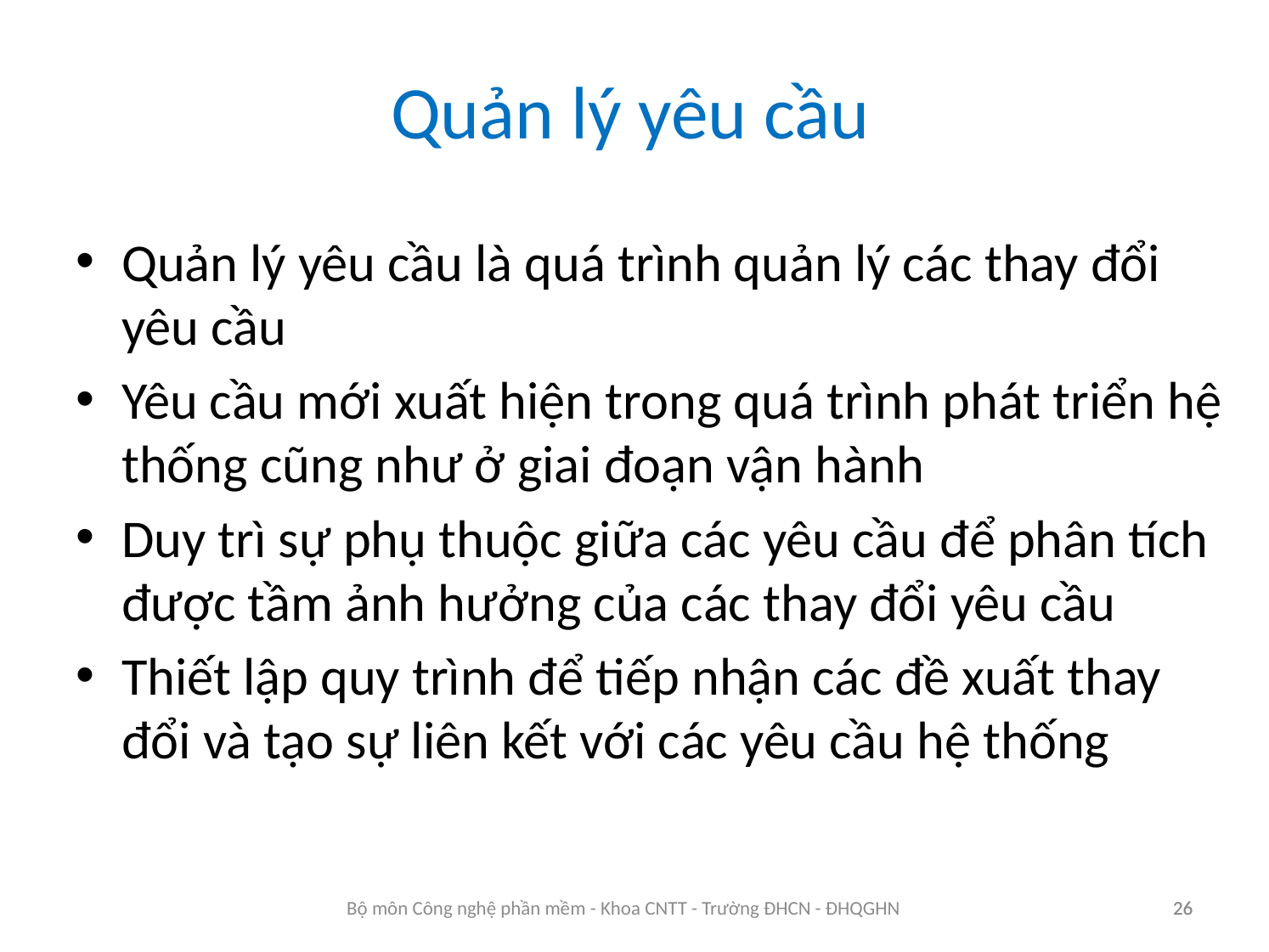

Quản lý yêu cầu
Quản lý yêu cầu là quá trình quản lý các thay đổi yêu cầu
Yêu cầu mới xuất hiện trong quá trình phát triển hệ thống cũng như ở giai đoạn vận hành
Duy trì sự phụ thuộc giữa các yêu cầu để phân tích được tầm ảnh hưởng của các thay đổi yêu cầu
Thiết lập quy trình để tiếp nhận các đề xuất thay đổi và tạo sự liên kết với các yêu cầu hệ thống
26
Bộ môn Công nghệ phần mềm - Khoa CNTT - Trường ĐHCN - ĐHQGHN
26